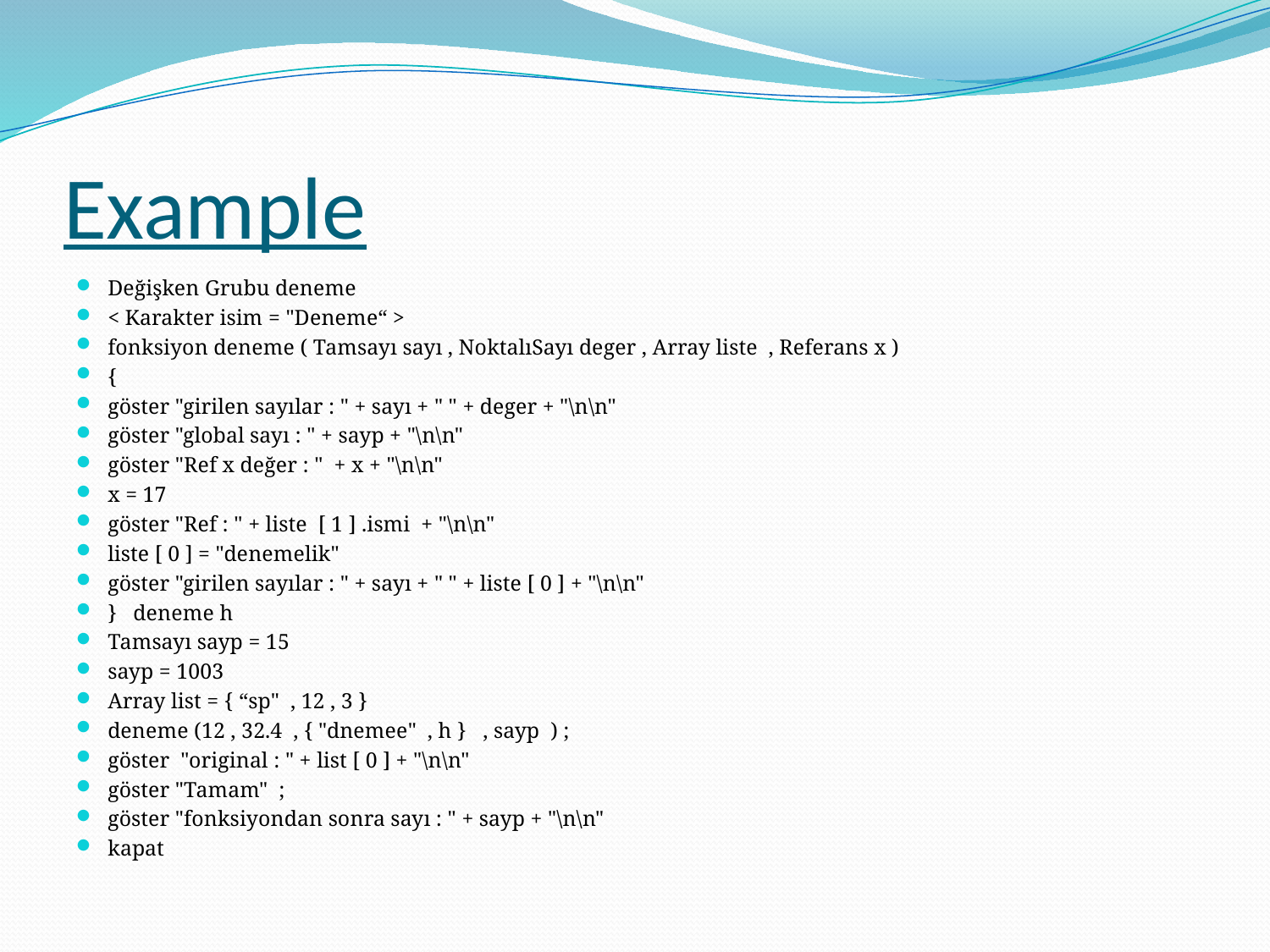

# Example
Değişken Grubu deneme
< Karakter isim = "Deneme“ >
fonksiyon deneme ( Tamsayı sayı , NoktalıSayı deger , Array liste  , Referans x )
{
göster "girilen sayılar : " + sayı + " " + deger + "\n\n"
göster "global sayı : " + sayp + "\n\n"
göster "Ref x değer : "  + x + "\n\n"
x = 17
göster "Ref : " + liste  [ 1 ] .ismi  + "\n\n"
liste [ 0 ] = "denemelik"
göster "girilen sayılar : " + sayı + " " + liste [ 0 ] + "\n\n"
}   deneme h
Tamsayı sayp = 15
sayp = 1003
Array list = { “sp"  , 12 , 3 }
deneme (12 , 32.4  , { "dnemee"  , h }   , sayp  ) ;
göster  "original : " + list [ 0 ] + "\n\n"
göster "Tamam"  ;
göster "fonksiyondan sonra sayı : " + sayp + "\n\n"
kapat